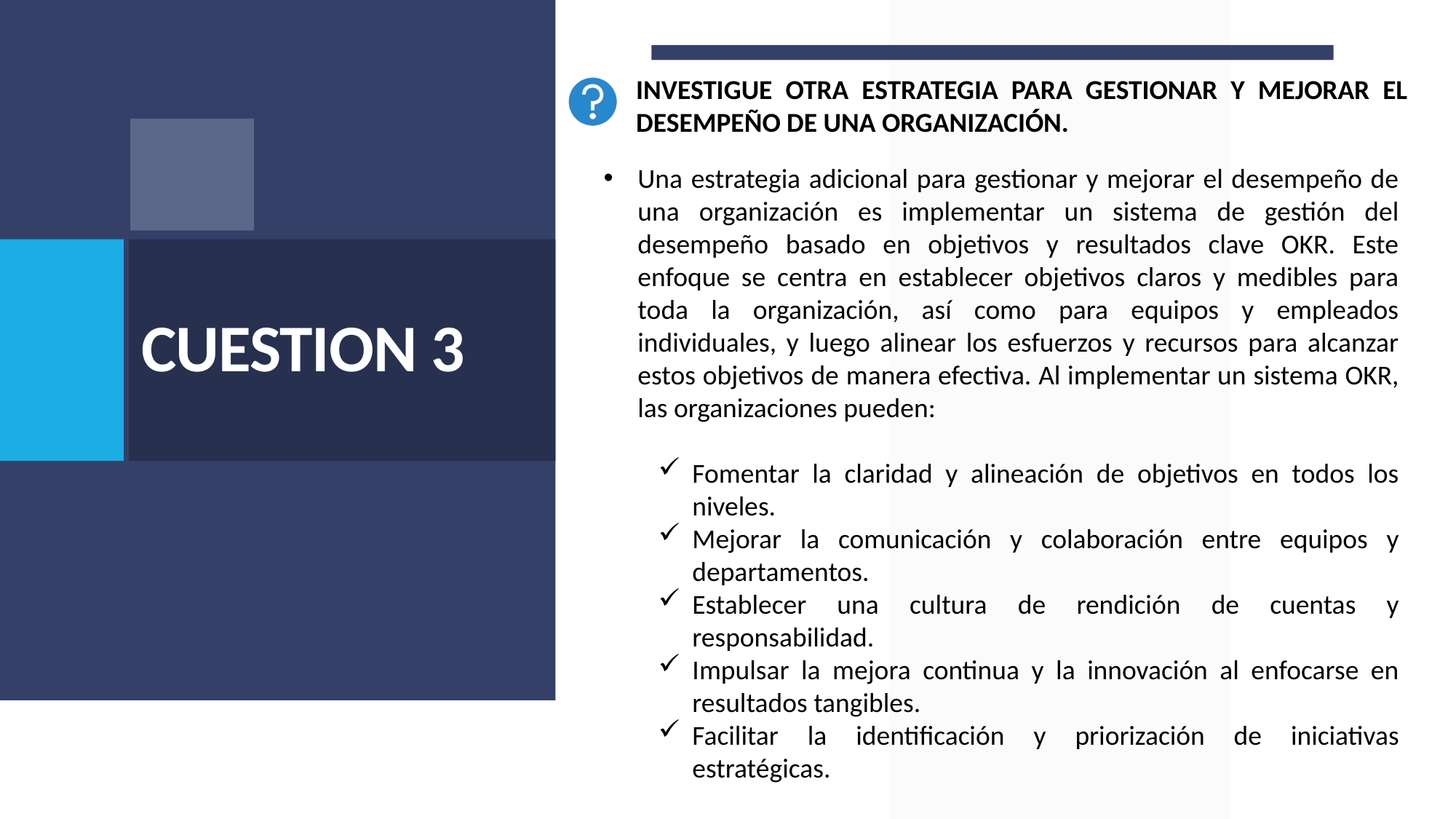

INVESTIGUE OTRA ESTRATEGIA PARA GESTIONAR Y MEJORAR EL DESEMPEÑO DE UNA ORGANIZACIÓN.

Una estrategia adicional para gestionar y mejorar el desempeño de una organización es implementar un sistema de gestión del desempeño basado en objetivos y resultados clave OKR. Este enfoque se centra en establecer objetivos claros y medibles para toda la organización, así como para equipos y empleados individuales, y luego alinear los esfuerzos y recursos para alcanzar estos objetivos de manera efectiva. Al implementar un sistema OKR, las organizaciones pueden:

Fomentar la claridad y alineación de objetivos en todos los niveles.
Mejorar la comunicación y colaboración entre equipos y departamentos.
Establecer una cultura de rendición de cuentas y responsabilidad.
Impulsar la mejora continua y la innovación al enfocarse en resultados tangibles.
Facilitar la identificación y priorización de iniciativas estratégicas.
# CUESTION 3